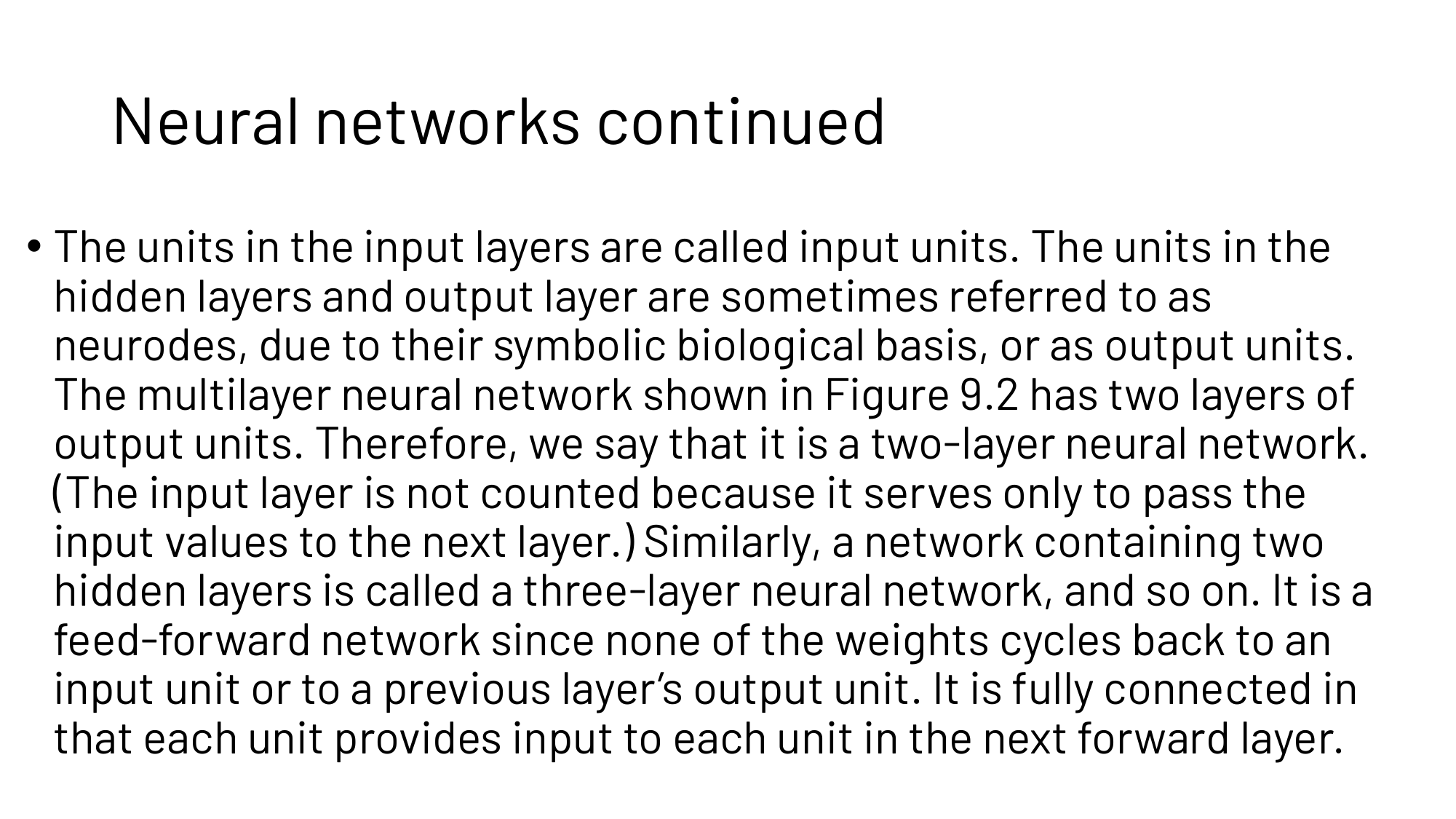

# Neural networks continued
The units in the input layers are called input units. The units in the hidden layers and output layer are sometimes referred to as neurodes, due to their symbolic biological basis, or as output units. The multilayer neural network shown in Figure 9.2 has two layers of output units. Therefore, we say that it is a two-layer neural network. (The input layer is not counted because it serves only to pass the input values to the next layer.) Similarly, a network containing two hidden layers is called a three-layer neural network, and so on. It is a feed-forward network since none of the weights cycles back to an input unit or to a previous layer’s output unit. It is fully connected in that each unit provides input to each unit in the next forward layer.